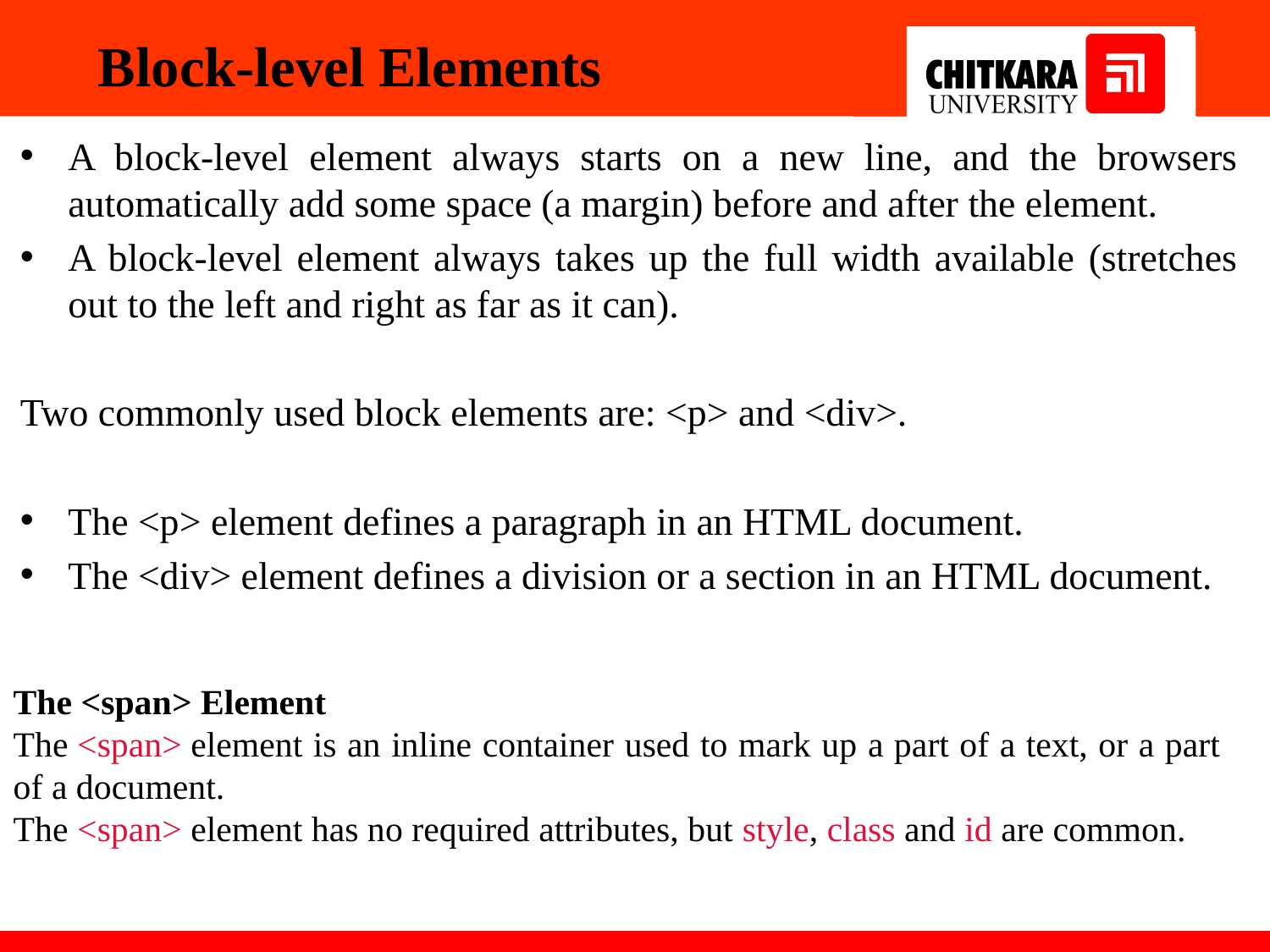

Block-level Elements
A block-level element always starts on a new line, and the browsers automatically add some space (a margin) before and after the element.
A block-level element always takes up the full width available (stretches out to the left and right as far as it can).

Two commonly used block elements are: <p> and <div>.

The <p> element defines a paragraph in an HTML document.
The <div> element defines a division or a section in an HTML document.
The <span> Element
The <span> element is an inline container used to mark up a part of a text, or a part of a document.
The <span> element has no required attributes, but style, class and id are common.
14